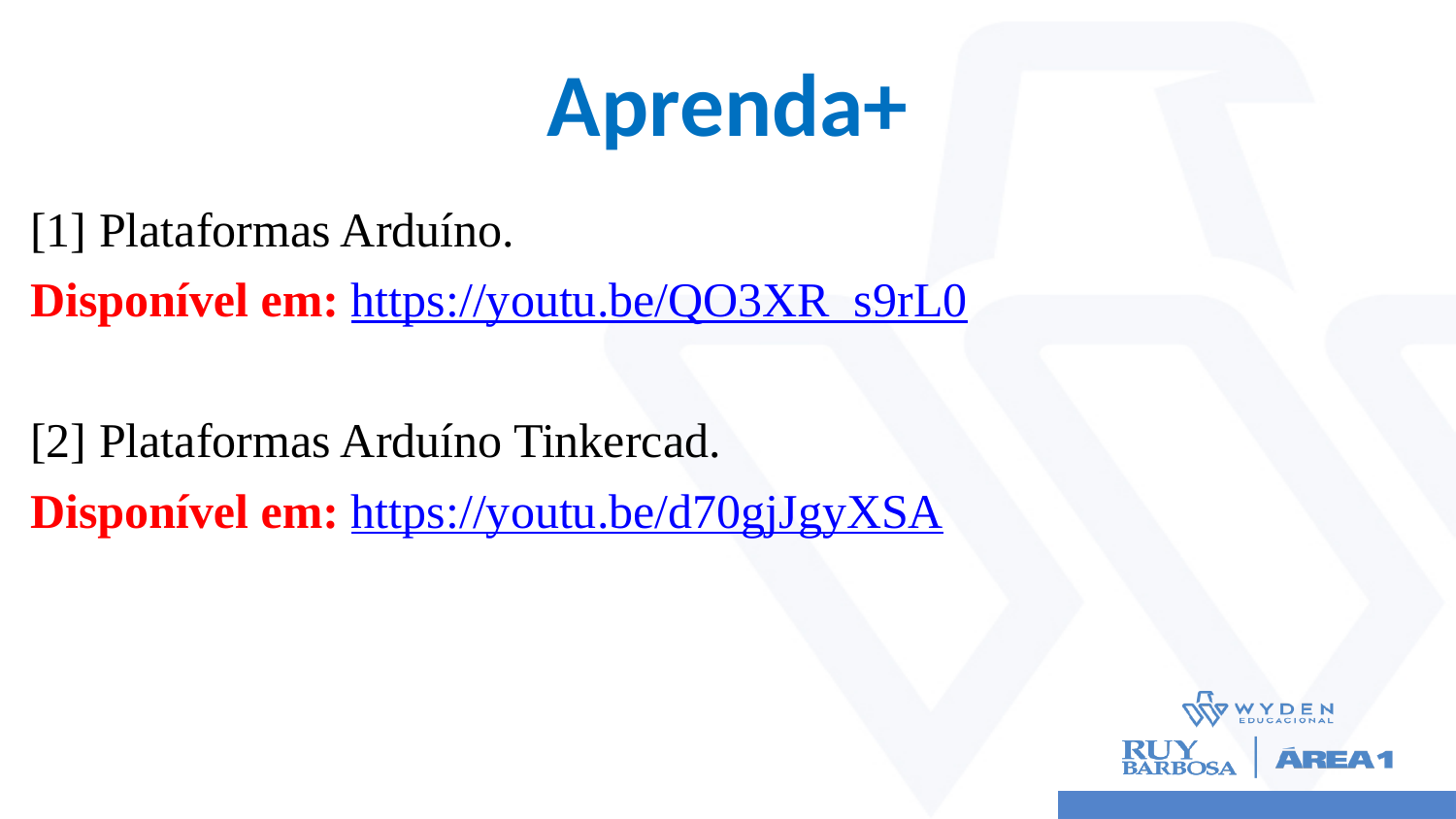

# Aprenda+
[1] Plataformas Arduíno.
Disponível em: https://youtu.be/QO3XR_s9rL0

[2] Plataformas Arduíno Tinkercad.
Disponível em: https://youtu.be/d70gjJgyXSA